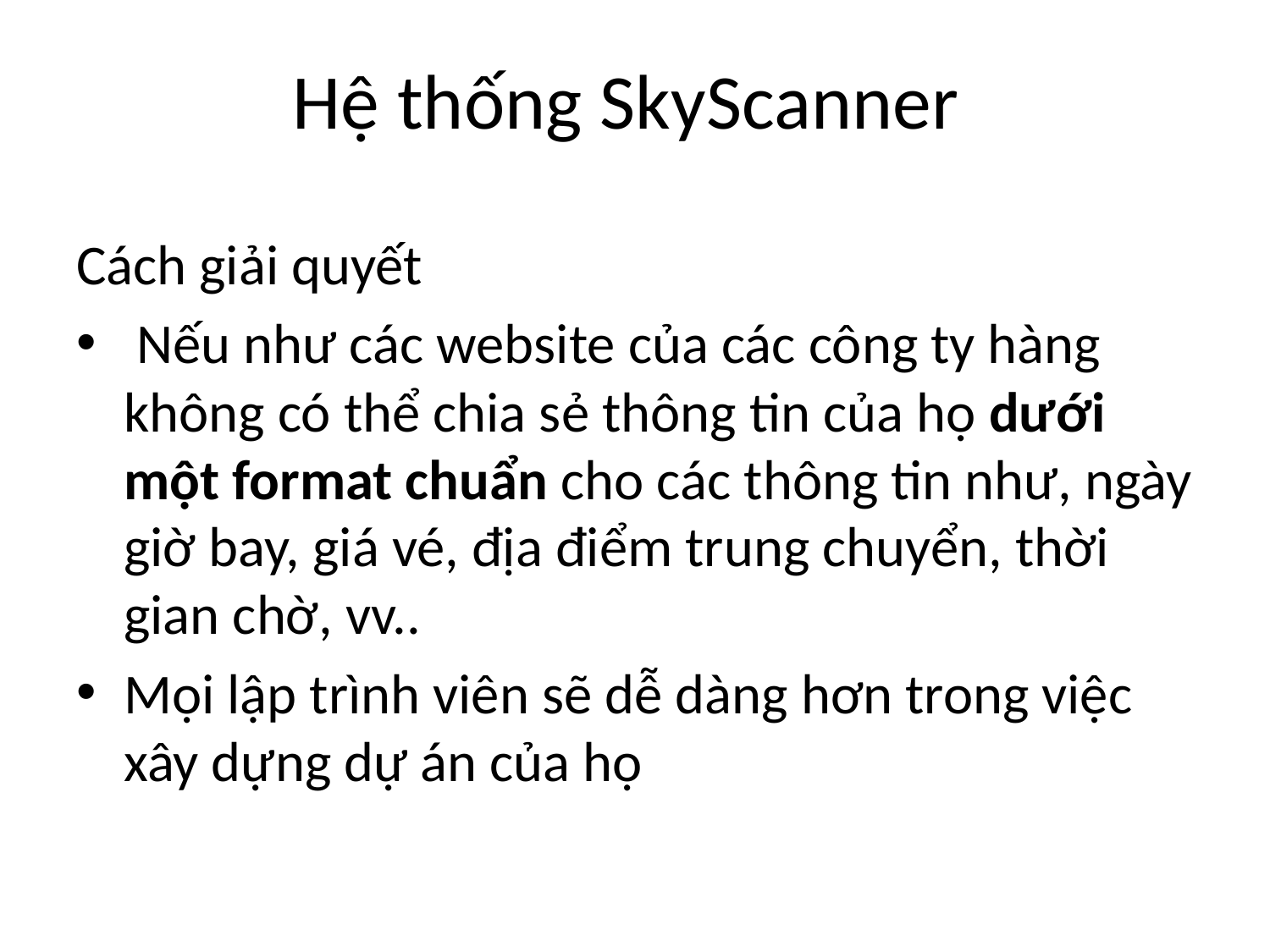

# Hệ thống SkyScanner
Cách giải quyết
 Nếu như các website của các công ty hàng không có thể chia sẻ thông tin của họ dưới một format chuẩn cho các thông tin như, ngày giờ bay, giá vé, địa điểm trung chuyển, thời gian chờ, vv..
Mọi lập trình viên sẽ dễ dàng hơn trong việc xây dựng dự án của họ